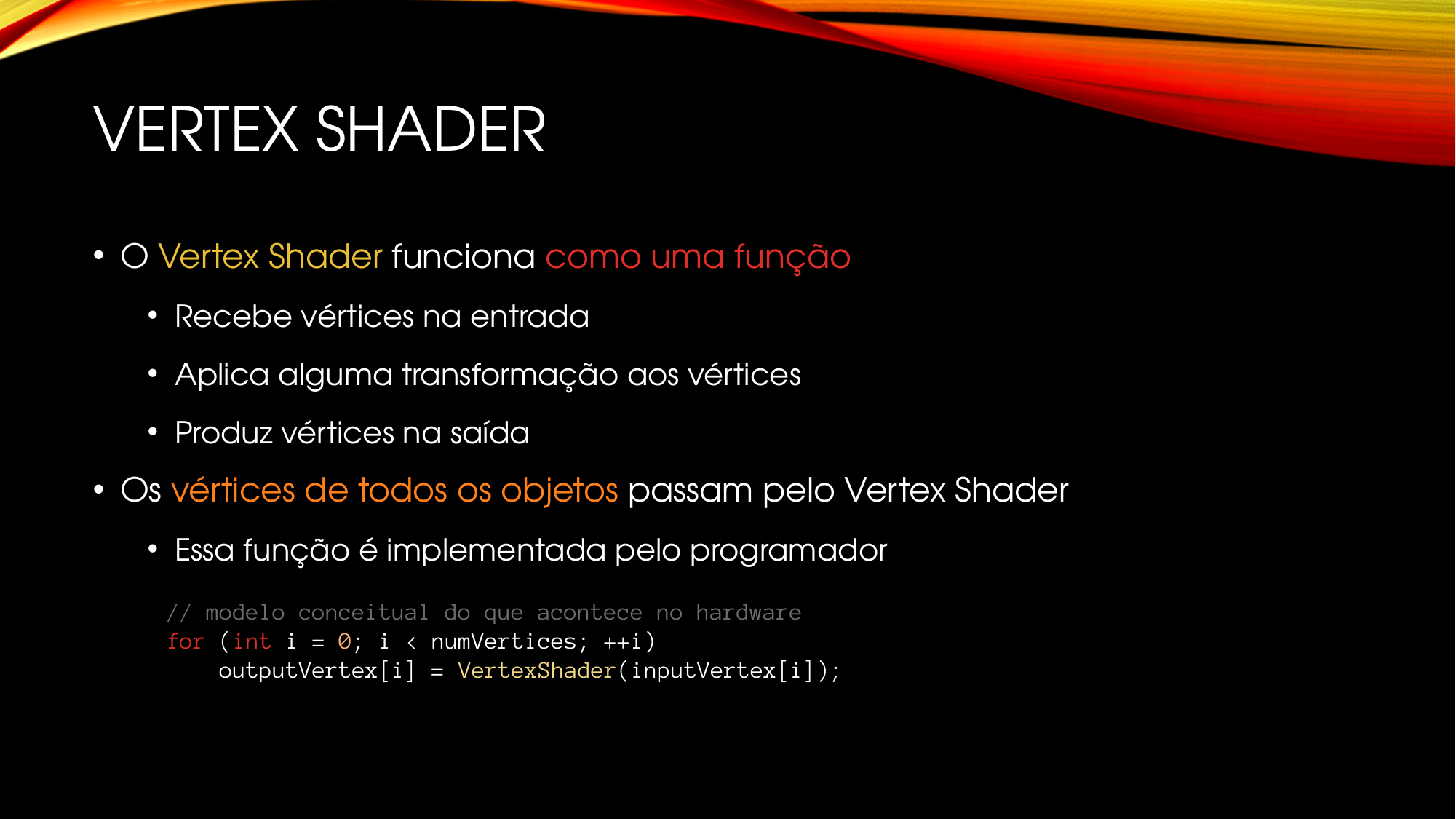

# Vertex Shader
O Vertex Shader funciona como uma função
Recebe vértices na entrada
Aplica alguma transformação aos vértices
Produz vértices na saída
Os vértices de todos os objetos passam pelo Vertex Shader
Essa função é implementada pelo programador
// modelo conceitual do que acontece no hardware
for (int i = 0; i < numVertices; ++i)
    outputVertex[i] = VertexShader(inputVertex[i]);